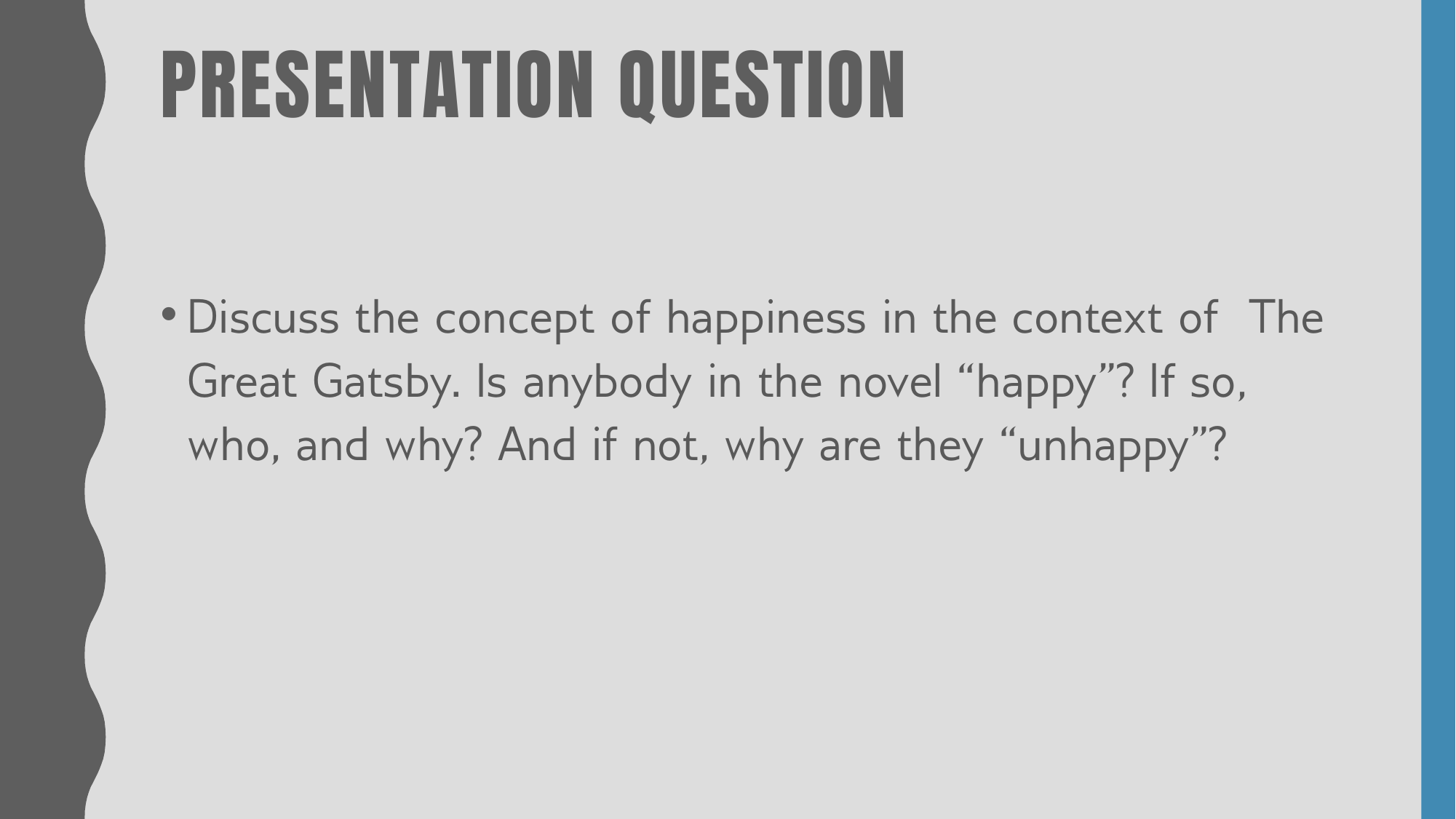

# Presentatıon questıon
Discuss the concept of happiness in the context of  The Great Gatsby. Is anybody in the novel “happy”? If so, who, and why? And if not, why are they “unhappy”?